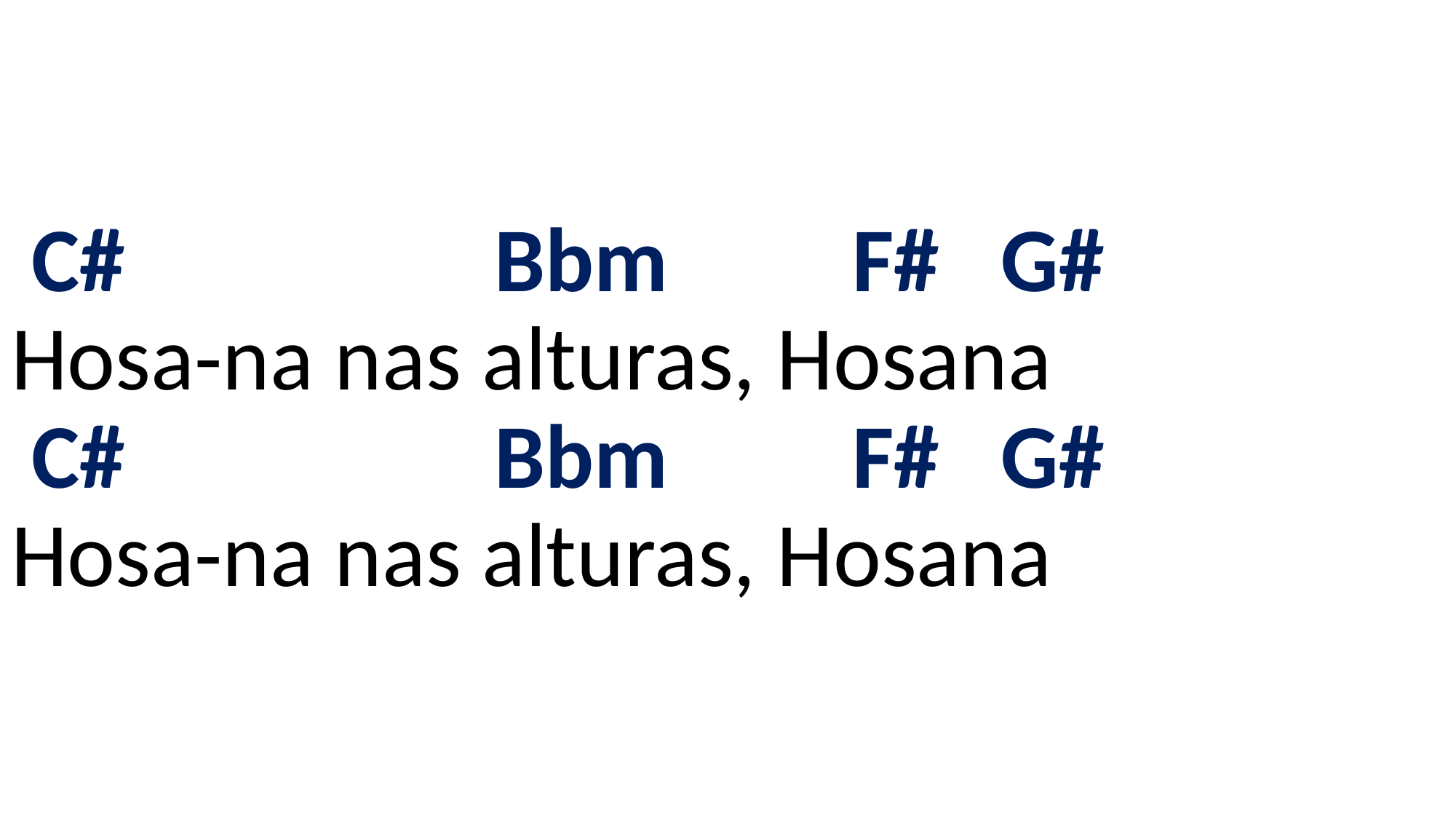

# C#                  Bbm         F#   G# Hosa-na nas alturas, Hosana C#                  Bbm         F#   G# Hosa-na nas alturas, Hosana